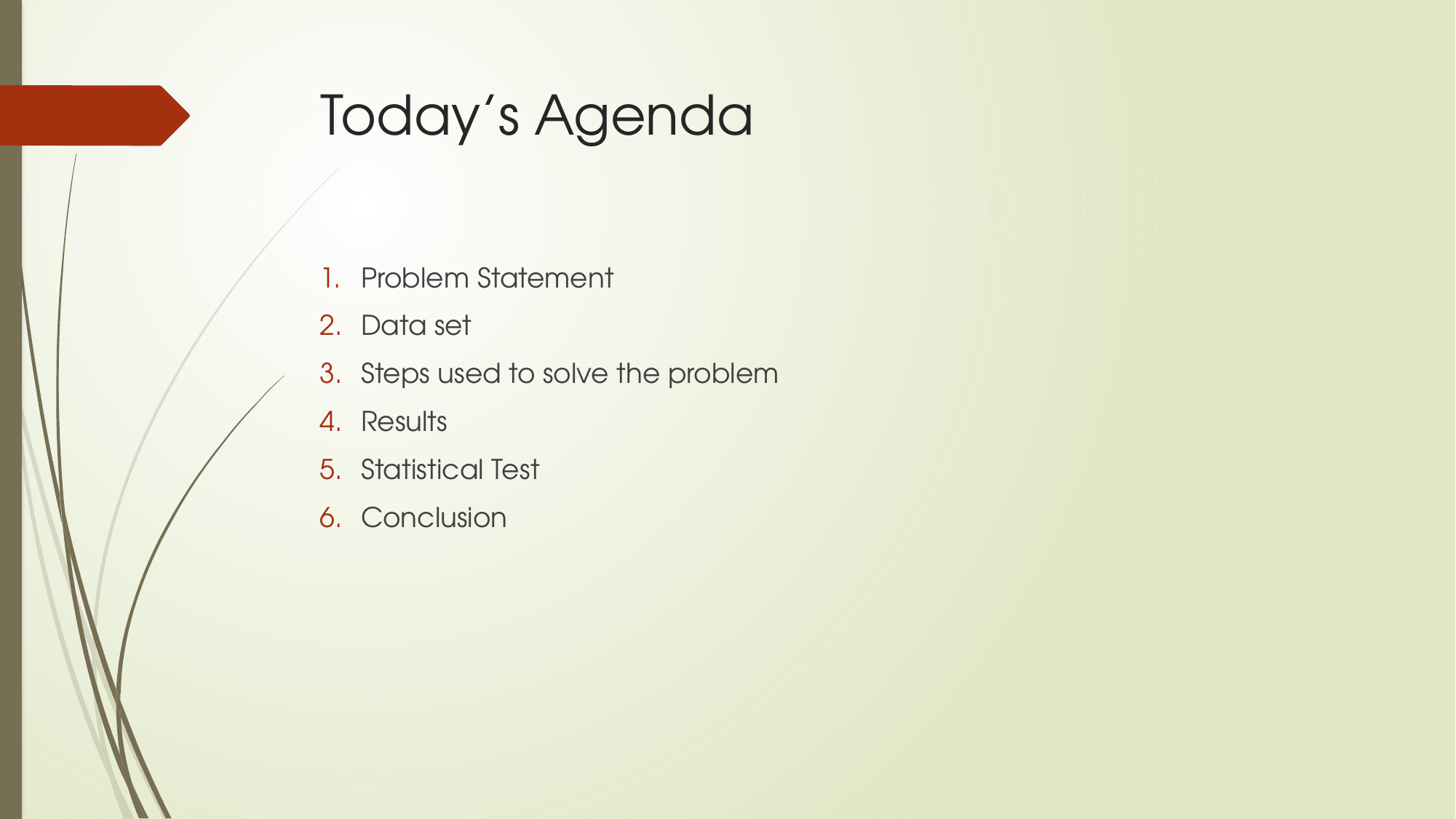

# Today’s Agenda
Problem Statement
Data set
Steps used to solve the problem
Results
Statistical Test
Conclusion